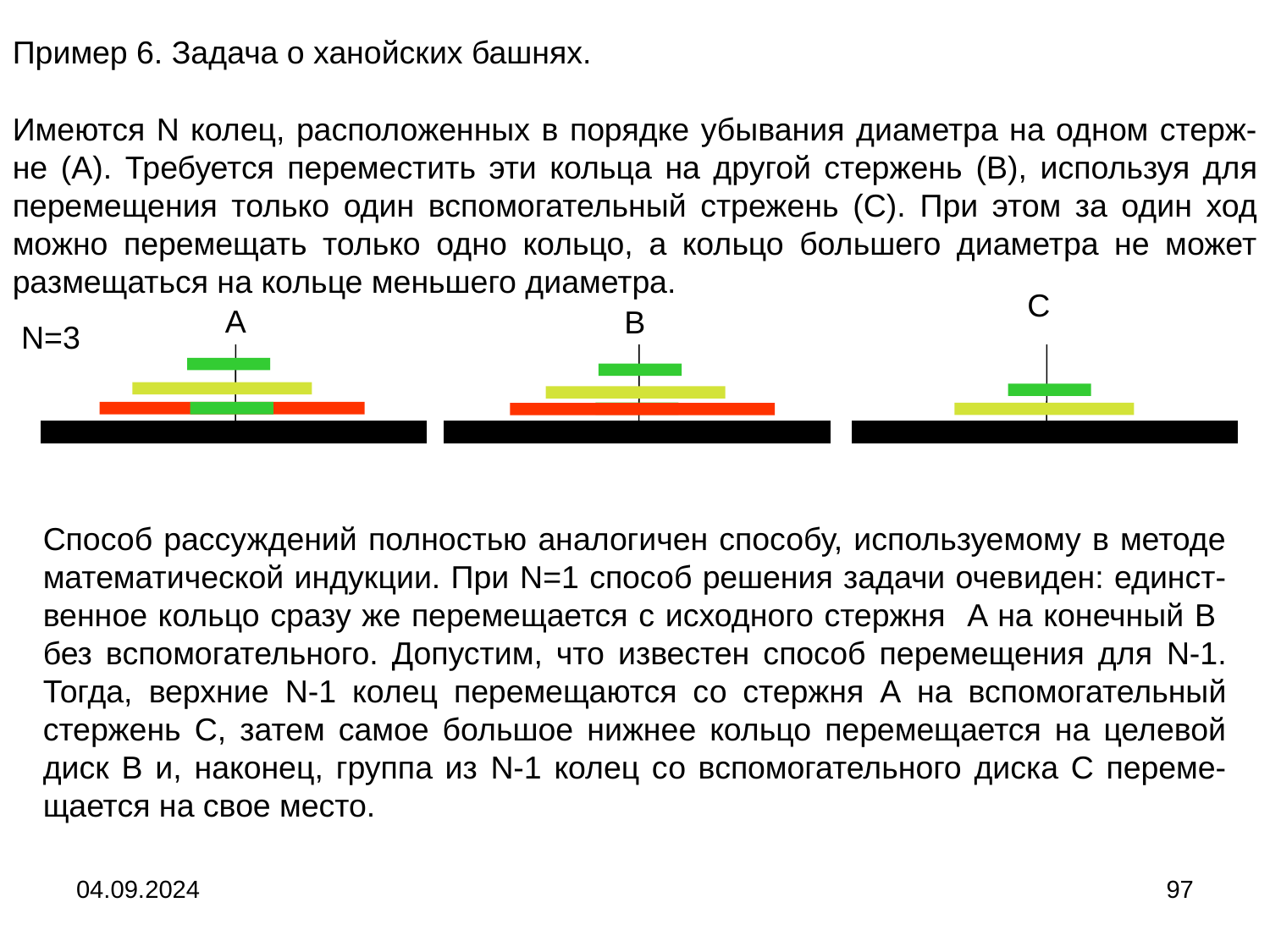

Пример 6. Задача о ханойских башнях.
Имеются N колец, расположенных в порядке убывания диаметра на одном стерж-не (А). Требуется переместить эти кольца на другой стержень (В), используя для перемещения только один вспомогательный стрежень (C). При этом за один ход можно перемещать только одно кольцо, а кольцо большего диаметра не может размещаться на кольце меньшего диаметра.
C
A
B
N=3

Способ рассуждений полностью аналогичен способу, используемому в методе математической индукции. При N=1 способ решения задачи очевиден: единст-венное кольцо сразу же перемещается с исходного стержня  A на конечный B  без вспомогательного. Допустим, что известен способ перемещения для N-1. Тогда, верхние N-1 колец перемещаются со стержня А на вспомогательный стержень С, затем самое большое нижнее кольцо перемещается на целевой диск В и, наконец, группа из N-1 колец со вспомогательного диска С переме-щается на свое место.

04.09.2024
97